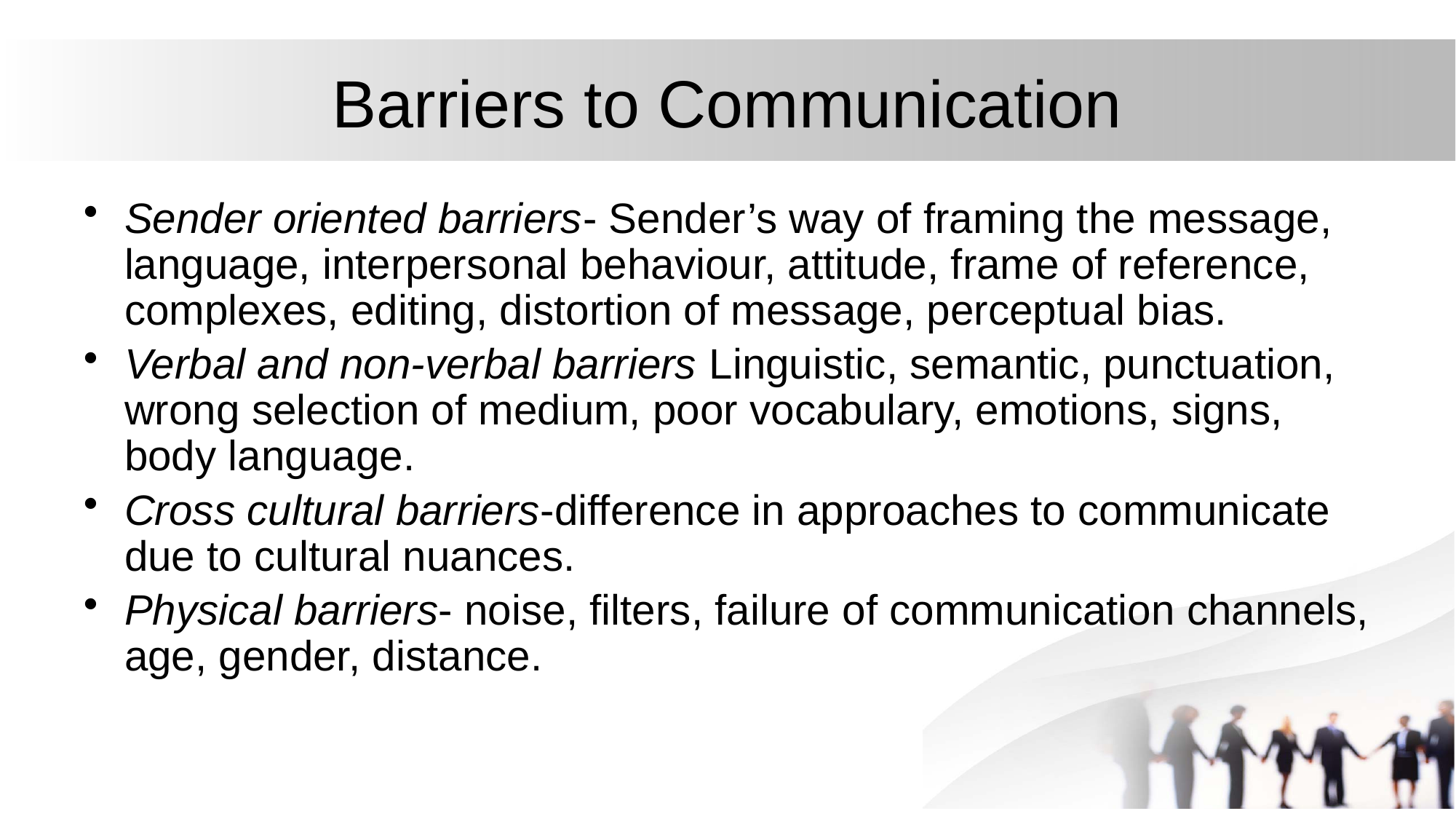

# Barriers to Communication
Sender oriented barriers- Sender’s way of framing the message, language, interpersonal behaviour, attitude, frame of reference, complexes, editing, distortion of message, perceptual bias.
Verbal and non-verbal barriers Linguistic, semantic, punctuation, wrong selection of medium, poor vocabulary, emotions, signs, body language.
Cross cultural barriers-difference in approaches to communicate due to cultural nuances.
Physical barriers- noise, filters, failure of communication channels, age, gender, distance.